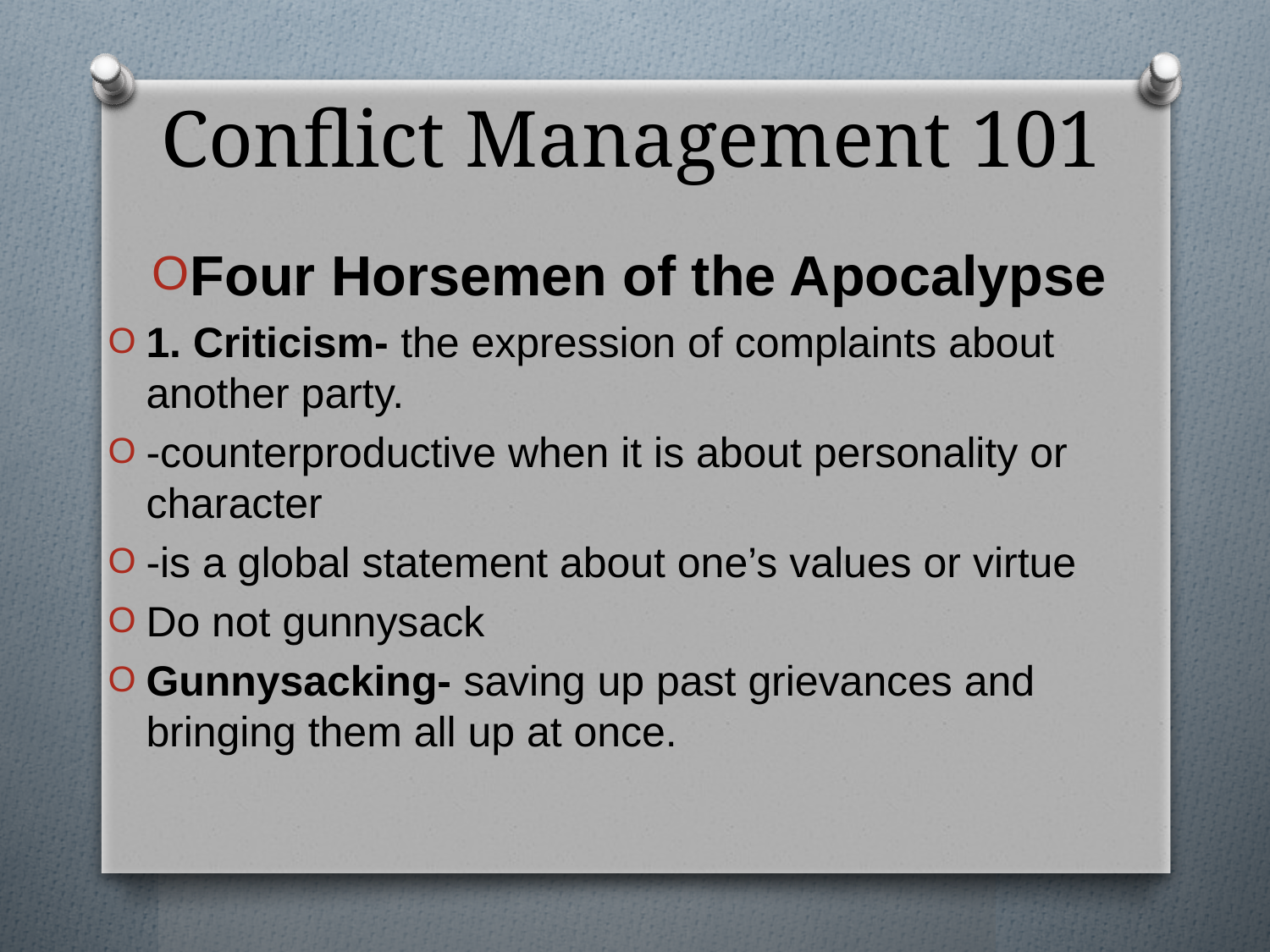

# Conflict Management 101
Four Horsemen of the Apocalypse
1. Criticism- the expression of complaints about another party.
-counterproductive when it is about personality or character
-is a global statement about one’s values or virtue
Do not gunnysack
Gunnysacking- saving up past grievances and bringing them all up at once.